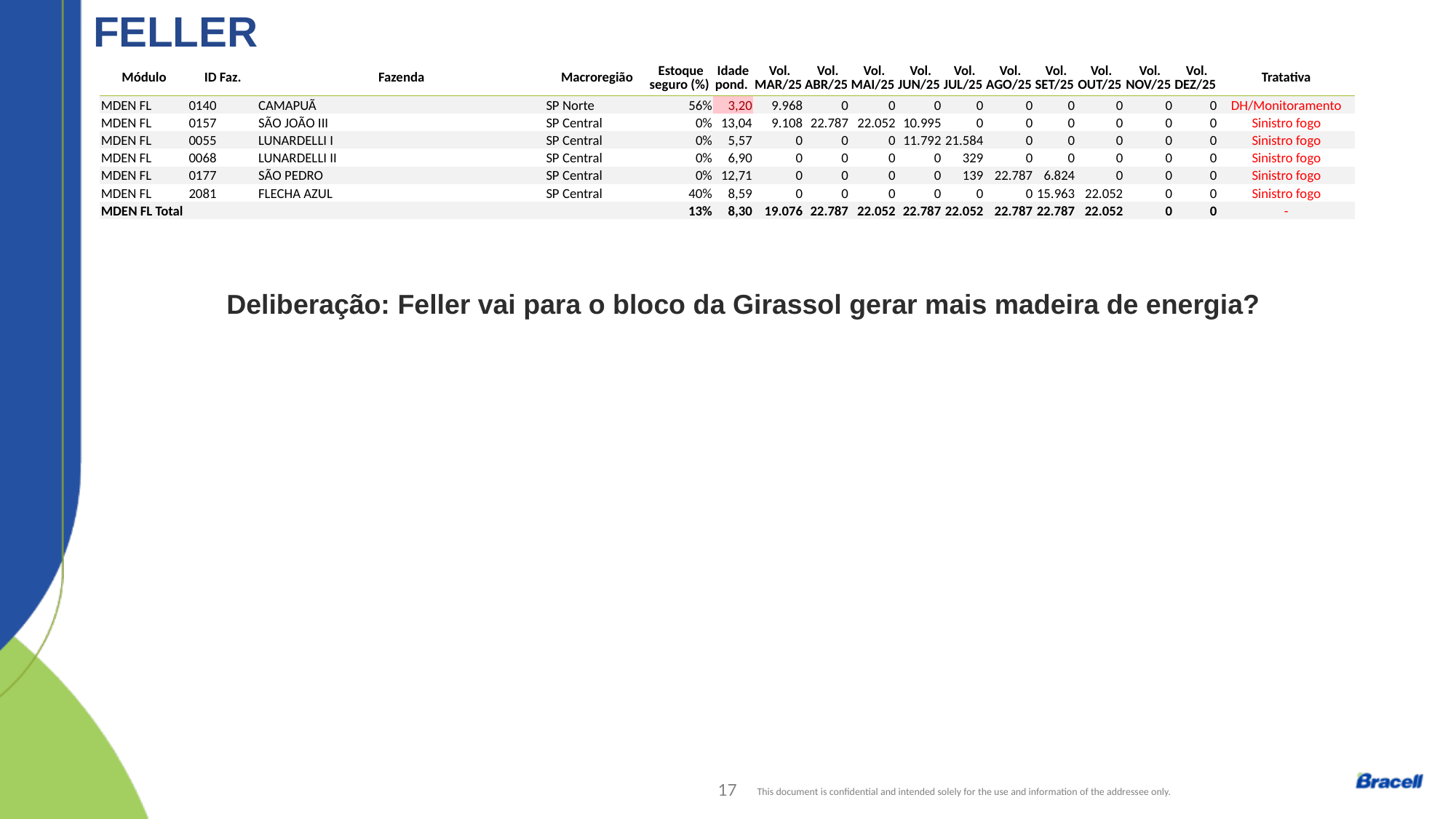

FELLER
| Módulo | ID Faz. | Fazenda | Macroregião | Estoque seguro (%) | Idade pond. | Vol. MAR/25 | Vol. ABR/25 | Vol. MAI/25 | Vol. JUN/25 | Vol. JUL/25 | Vol. AGO/25 | Vol. SET/25 | Vol. OUT/25 | Vol. NOV/25 | Vol. DEZ/25 | Tratativa |
| --- | --- | --- | --- | --- | --- | --- | --- | --- | --- | --- | --- | --- | --- | --- | --- | --- |
| MDEN FL | 0140 | CAMAPUÃ | SP Norte | 56% | 3,20 | 9.968 | 0 | 0 | 0 | 0 | 0 | 0 | 0 | 0 | 0 | DH/Monitoramento |
| MDEN FL | 0157 | SÃO JOÃO III | SP Central | 0% | 13,04 | 9.108 | 22.787 | 22.052 | 10.995 | 0 | 0 | 0 | 0 | 0 | 0 | Sinistro fogo |
| MDEN FL | 0055 | LUNARDELLI I | SP Central | 0% | 5,57 | 0 | 0 | 0 | 11.792 | 21.584 | 0 | 0 | 0 | 0 | 0 | Sinistro fogo |
| MDEN FL | 0068 | LUNARDELLI II | SP Central | 0% | 6,90 | 0 | 0 | 0 | 0 | 329 | 0 | 0 | 0 | 0 | 0 | Sinistro fogo |
| MDEN FL | 0177 | SÃO PEDRO | SP Central | 0% | 12,71 | 0 | 0 | 0 | 0 | 139 | 22.787 | 6.824 | 0 | 0 | 0 | Sinistro fogo |
| MDEN FL | 2081 | FLECHA AZUL | SP Central | 40% | 8,59 | 0 | 0 | 0 | 0 | 0 | 0 | 15.963 | 22.052 | 0 | 0 | Sinistro fogo |
| MDEN FL Total |  |  |  | 13% | 8,30 | 19.076 | 22.787 | 22.052 | 22.787 | 22.052 | 22.787 | 22.787 | 22.052 | 0 | 0 | - |
Deliberação: Feller vai para o bloco da Girassol gerar mais madeira de energia?